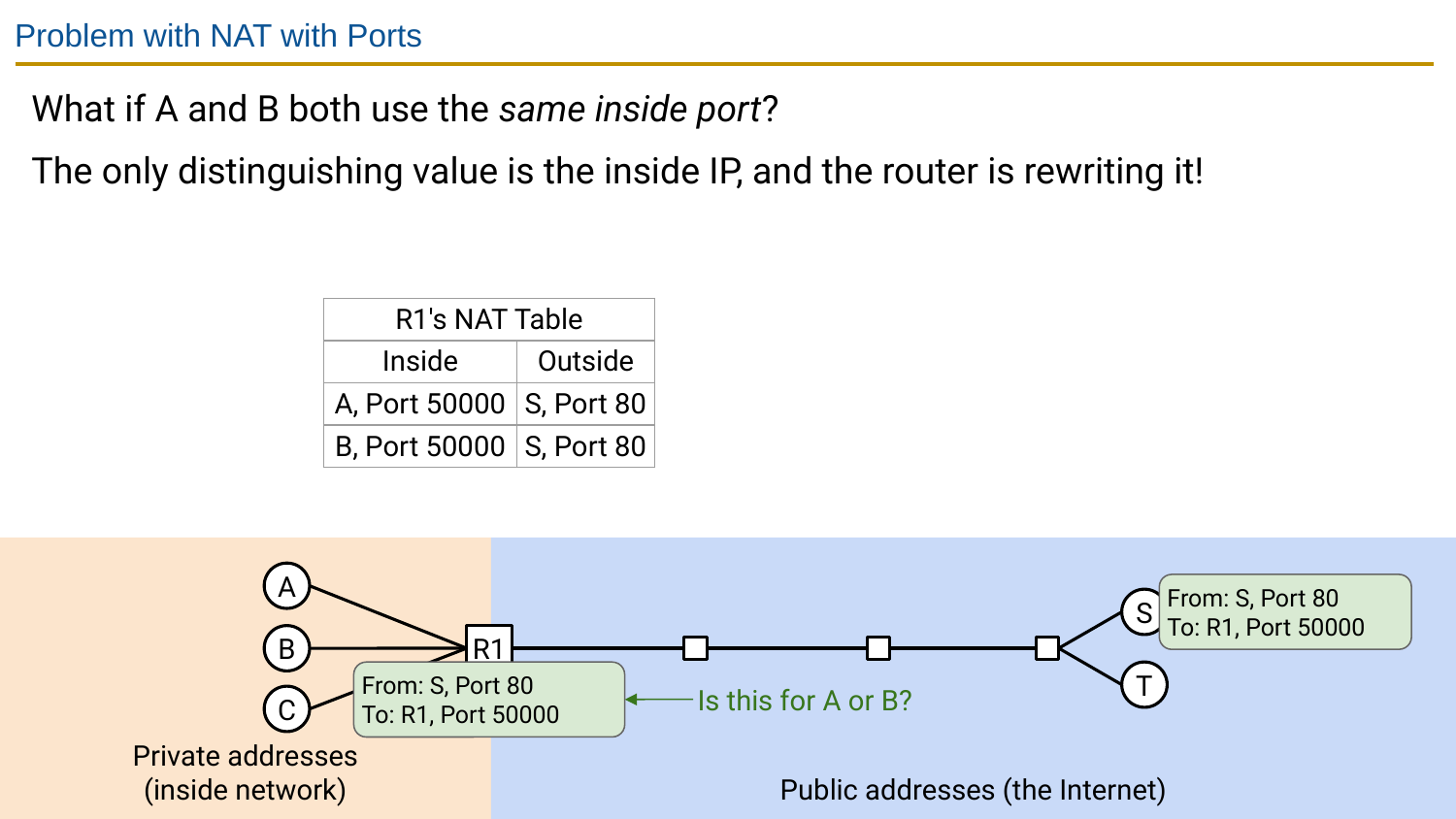

# Problem with NAT with Ports
What if A and B both use the same inside port?
The only distinguishing value is the inside IP, and the router is rewriting it!
| R1's NAT Table |  |
| --- | --- |
| Inside | Outside |
| A, Port 50000 | S, Port 80 |
| B, Port 50000 | S, Port 80 |
Private addresses
(inside network)
Public addresses (the Internet)
A
From: S, Port 80
To: R1, Port 50000
S
B
R1

T
From: S, Port 80
To: R1, Port 50000
Is this for A or B?
C